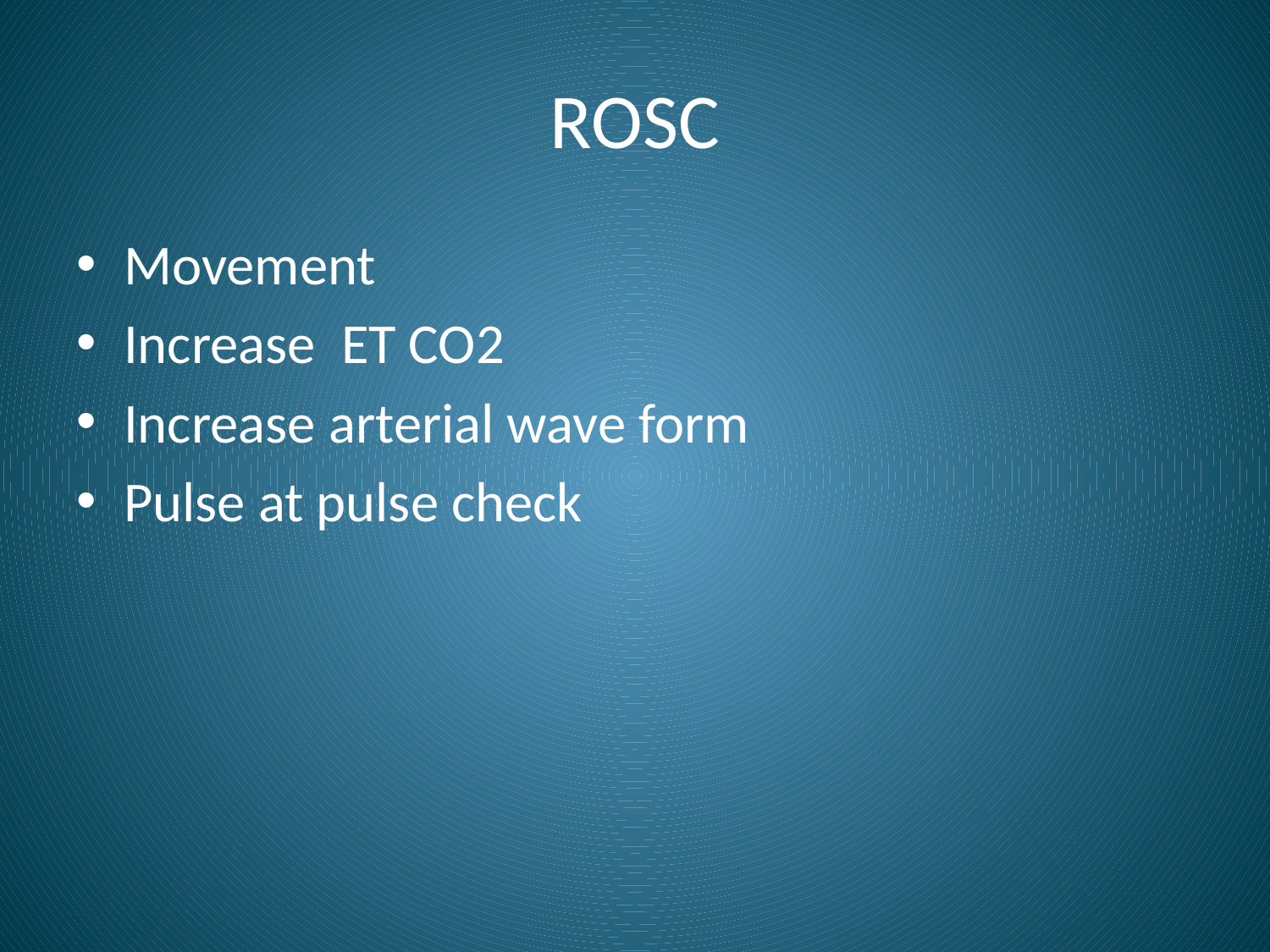

# ROSC
Movement
Increase  ET CO2
Increase arterial wave form
Pulse at pulse check